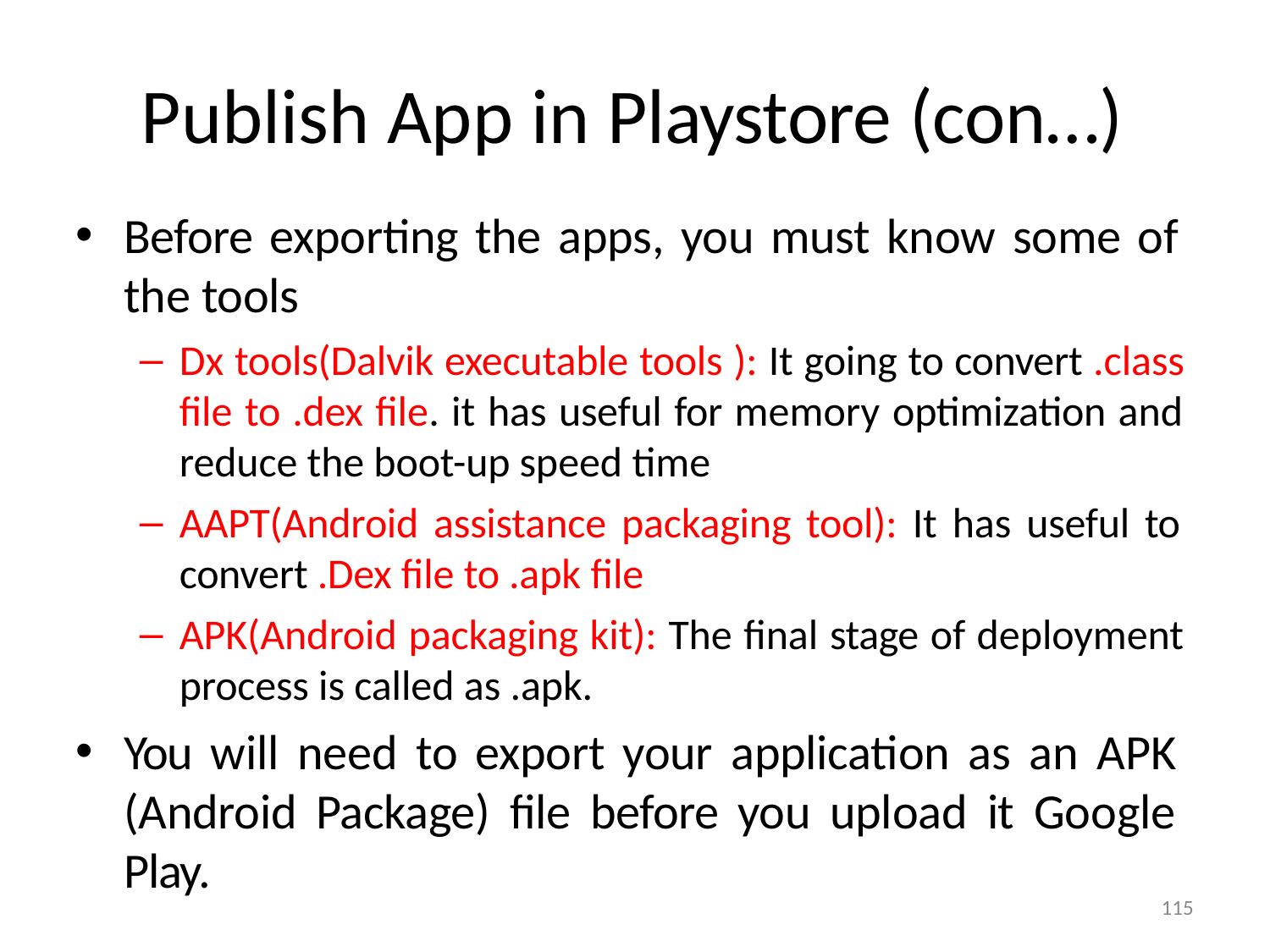

# Publish App in Playstore (con…)
Before exporting the apps, you must know some of  the tools
Dx tools(Dalvik executable tools ): It going to convert .class  file to .dex file. it has useful for memory optimization and  reduce the boot-up speed time
AAPT(Android assistance packaging tool): It has useful to  convert .Dex file to .apk file
APK(Android packaging kit): The final stage of deployment  process is called as .apk.
You will need to export your application as an APK  (Android Package) file before you upload it Google  Play.
115